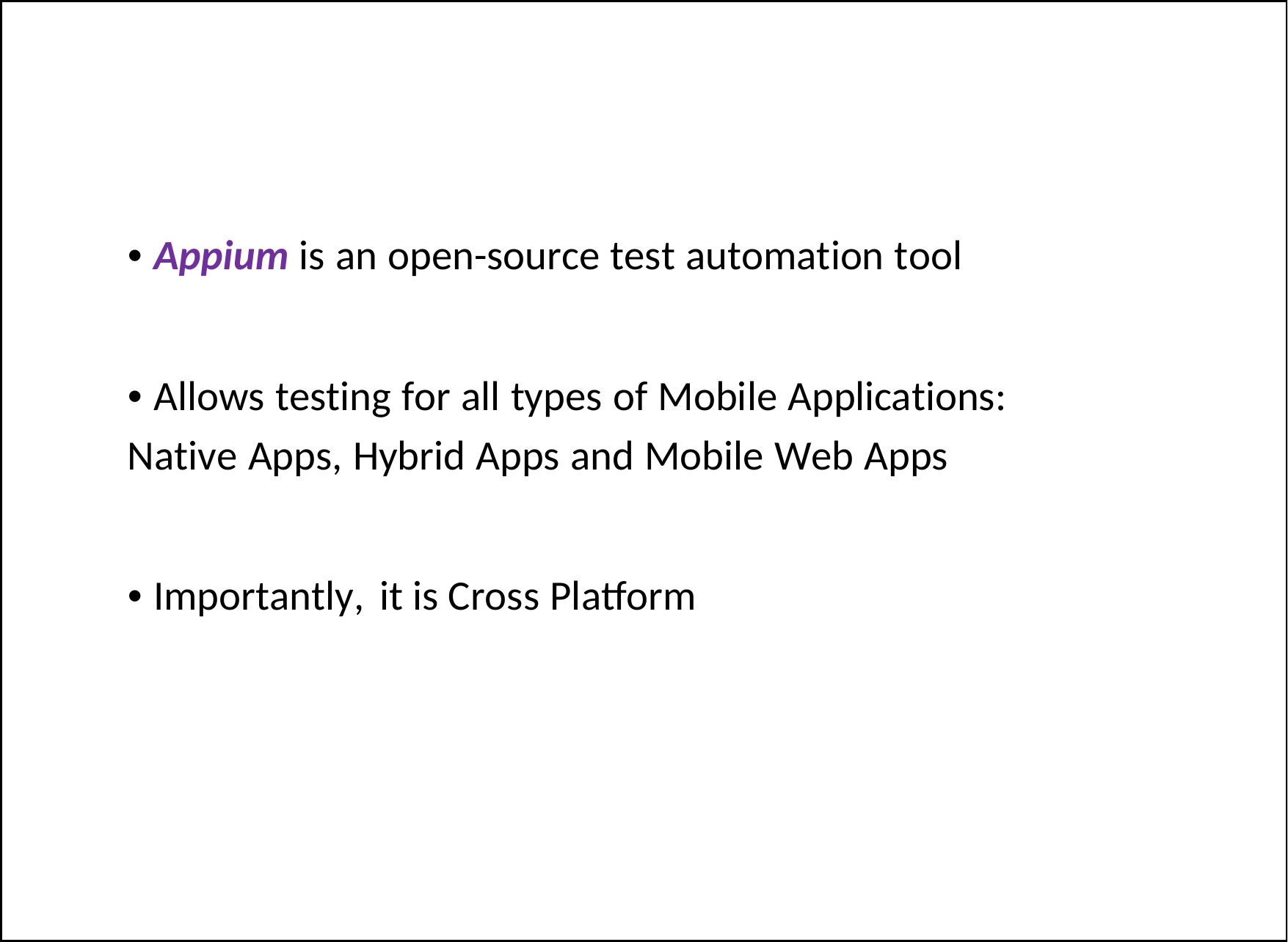

• Appium is an open-source test automation tool
• Allows testing for all types of Mobile Applications:
Native Apps, Hybrid Apps and Mobile Web Apps
• Importantly, it is Cross Platform